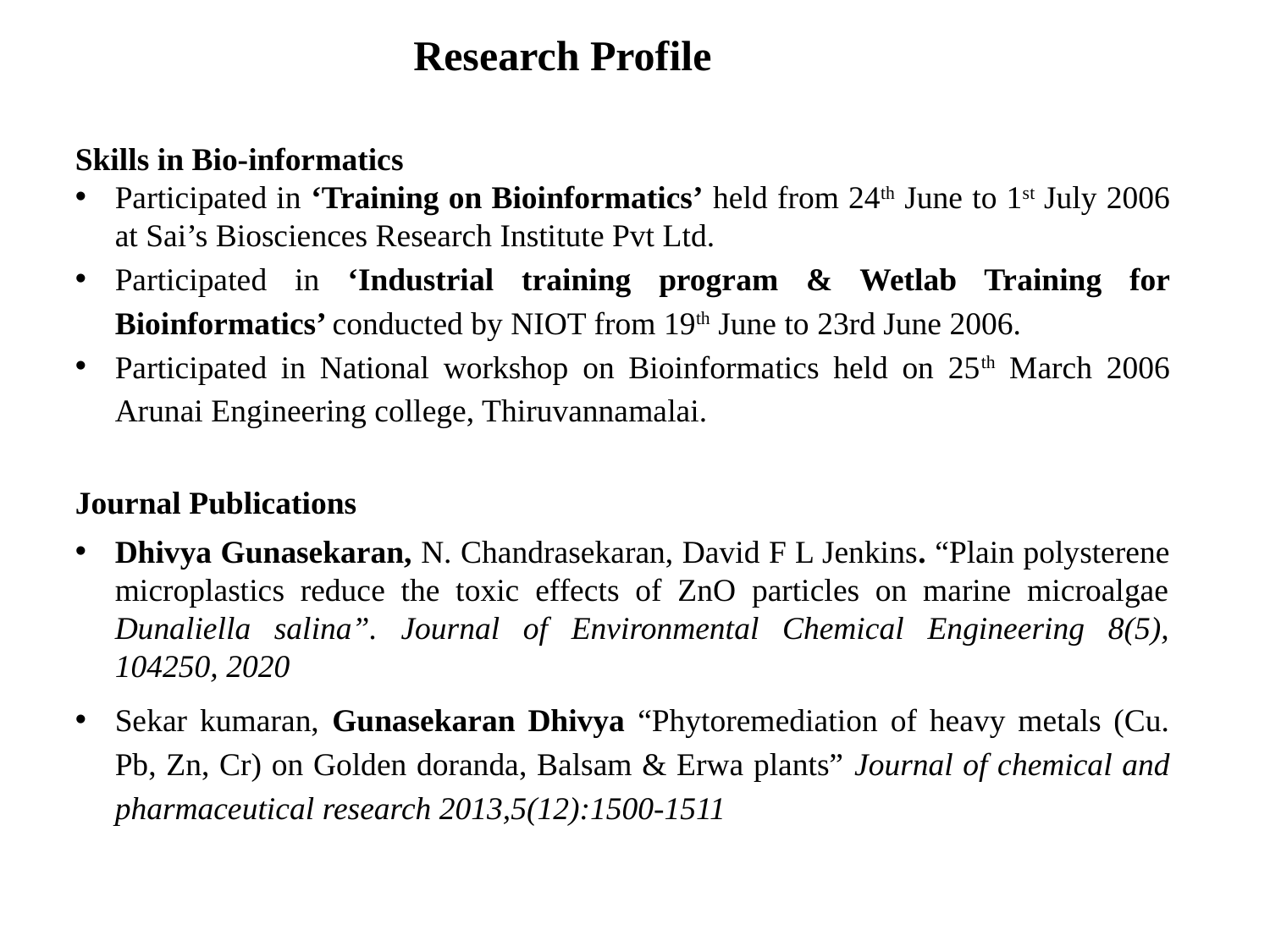

# Research Profile

Skills in Bio-informatics
Participated in ‘Training on Bioinformatics’ held from 24th June to 1st July 2006 at Sai’s Biosciences Research Institute Pvt Ltd.
Participated in ‘Industrial training program & Wetlab Training for Bioinformatics’ conducted by NIOT from 19th June to 23rd June 2006.
Participated in National workshop on Bioinformatics held on 25th March 2006 Arunai Engineering college, Thiruvannamalai.

Journal Publications
Dhivya Gunasekaran, N. Chandrasekaran, David F L Jenkins. “Plain polysterene microplastics reduce the toxic effects of ZnO particles on marine microalgae Dunaliella salina”. Journal of Environmental Chemical Engineering 8(5), 104250, 2020
Sekar kumaran, Gunasekaran Dhivya “Phytoremediation of heavy metals (Cu. Pb, Zn, Cr) on Golden doranda, Balsam & Erwa plants” Journal of chemical and pharmaceutical research 2013,5(12):1500-1511